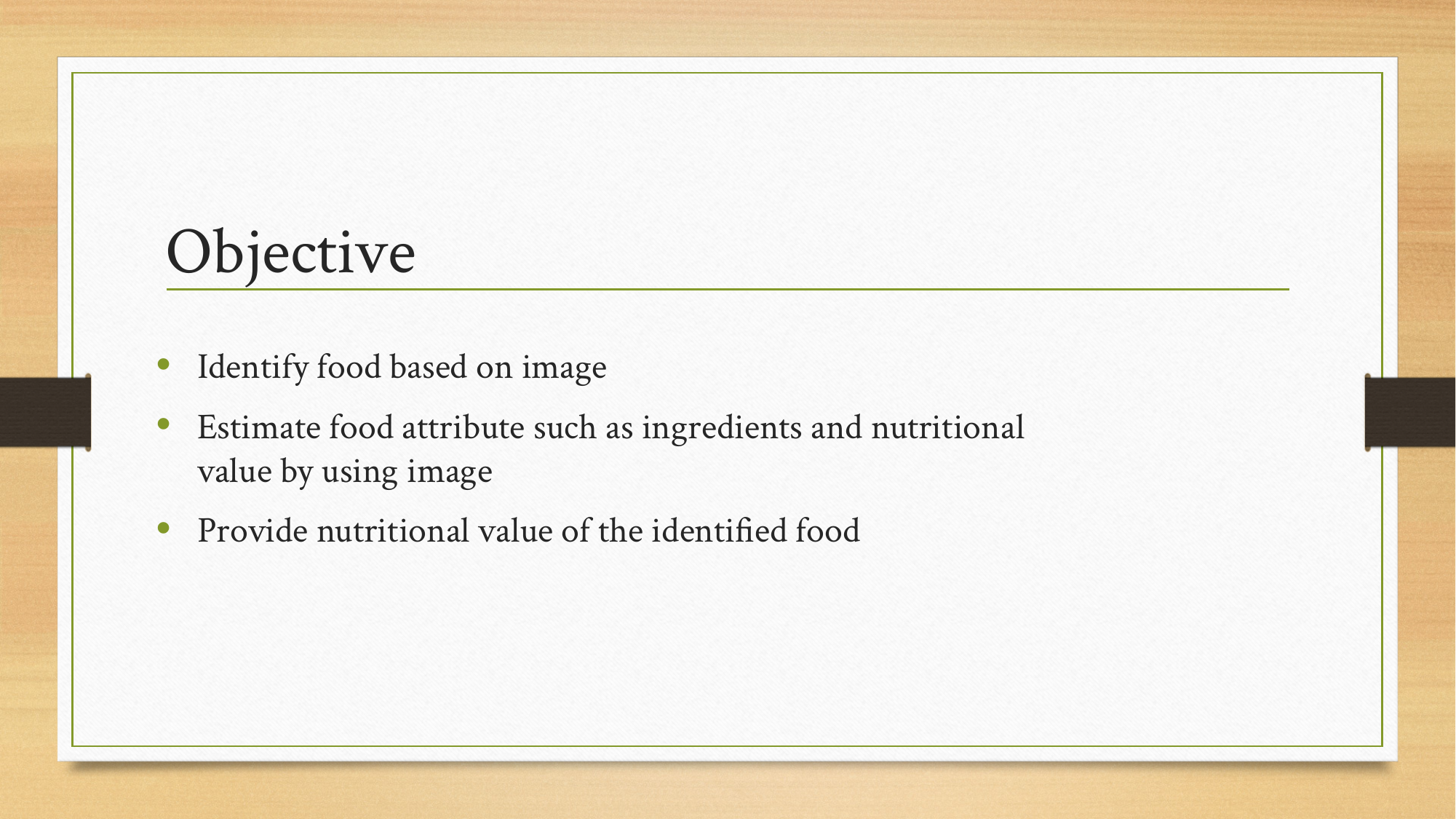

# Objective
Identify food based on image
Estimate food attribute such as ingredients and nutritional value by using image
Provide nutritional value of the identified food